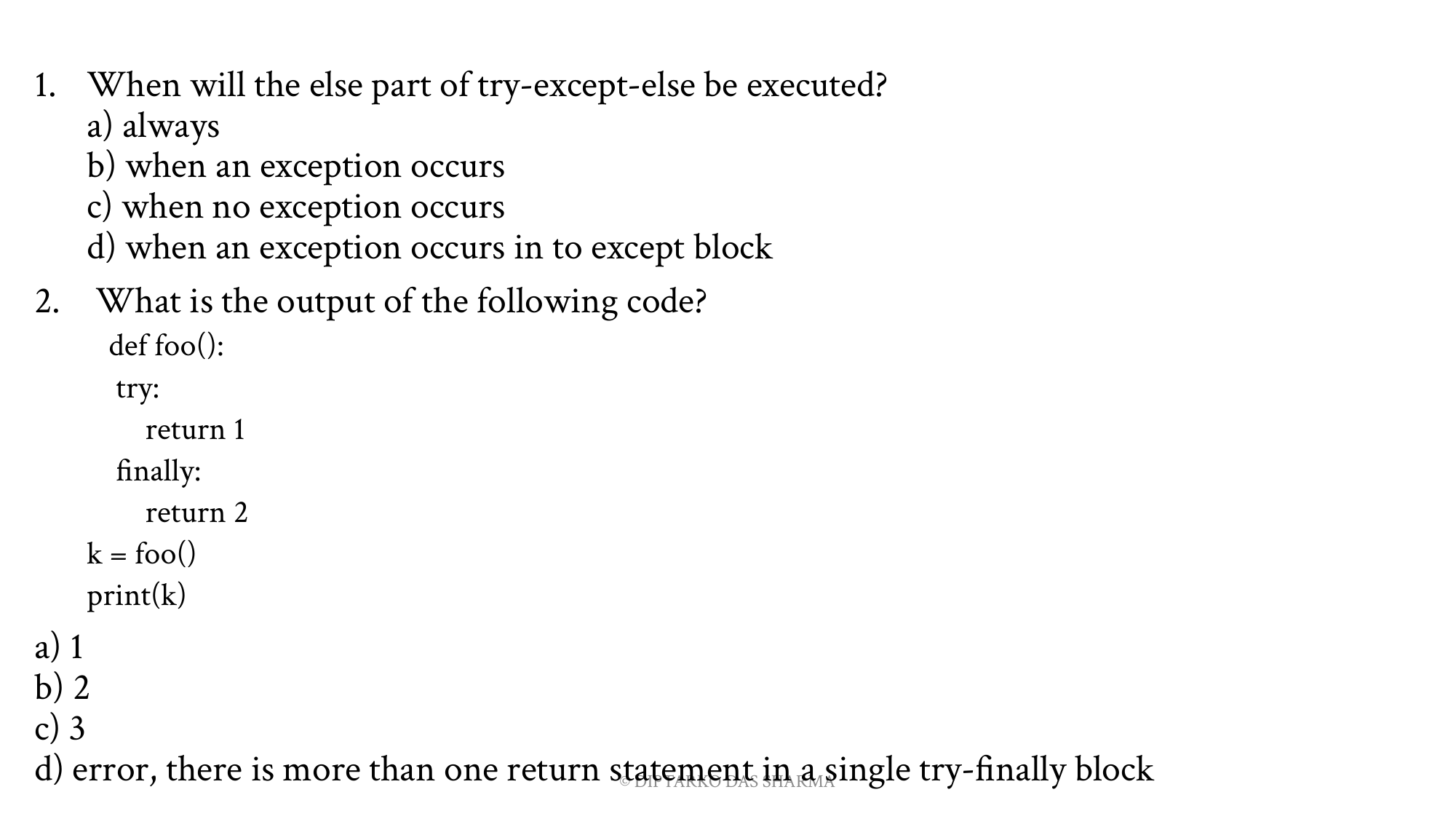

When will the else part of try-except-else be executed?
a) always
b) when an exception occurs
c) when no exception occurs
d) when an exception occurs in to except block
 What is the output of the following code?
   def foo():
    try:
        return 1
    finally:
        return 2
k = foo()
print(k)
a) 1
b) 2
c) 3
d) error, there is more than one return statement in a single try-finally block
© DIPTARKO DAS SHARMA